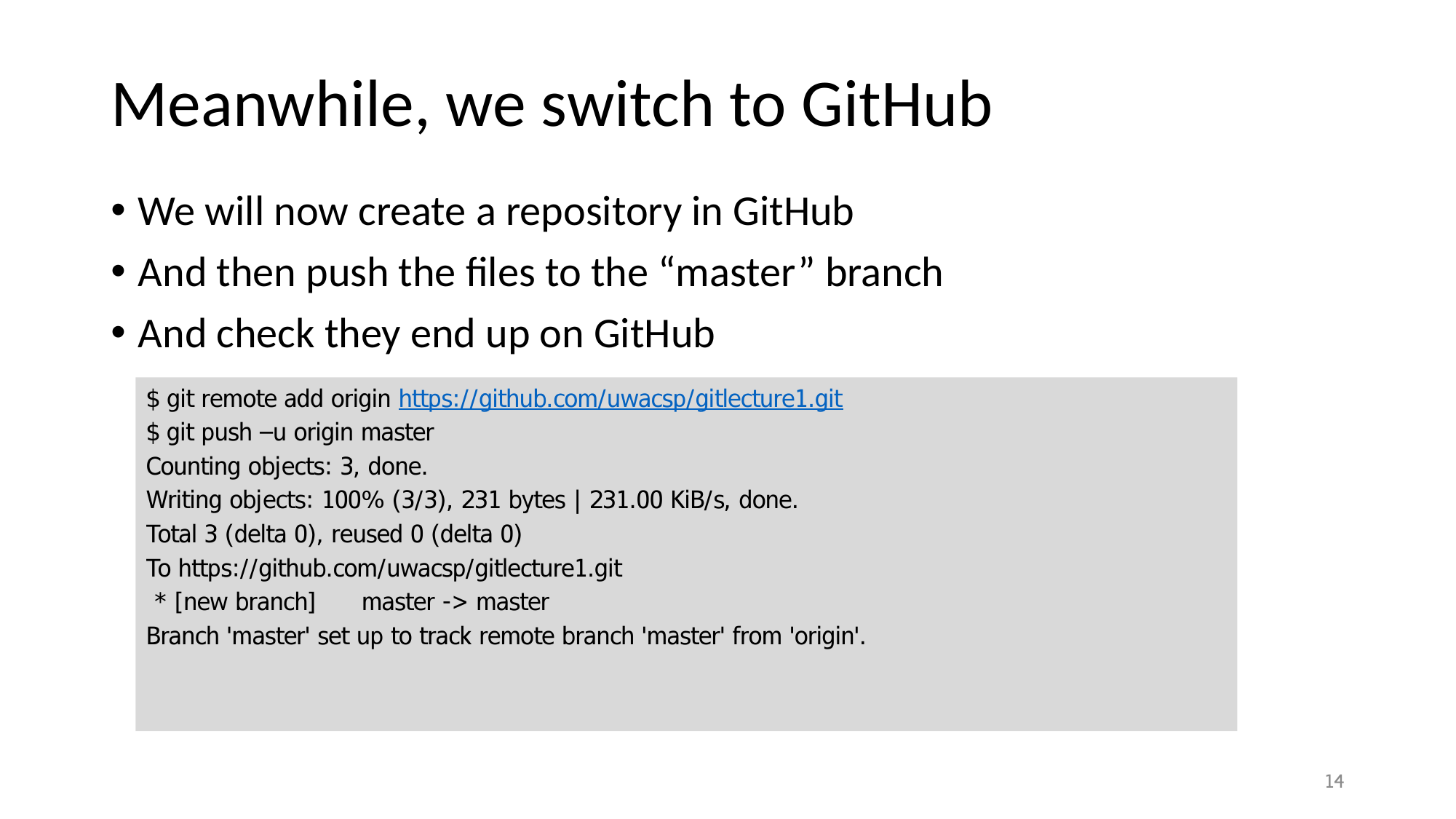

# Meanwhile, we switch to GitHub
We will now create a repository in GitHub
And then push the files to the “master” branch
And check they end up on GitHub

$ git remote add origin https://github.com/uwacsp/gitlecture1.git
$ git push –u origin master
Counting objects: 3, done.
Writing objects: 100% (3/3), 231 bytes | 231.00 KiB/s, done.
Total 3 (delta 0), reused 0 (delta 0)
To https://github.com/uwacsp/gitlecture1.git
 * [new branch]      master -> master
Branch 'master' set up to track remote branch 'master' from 'origin'.

14